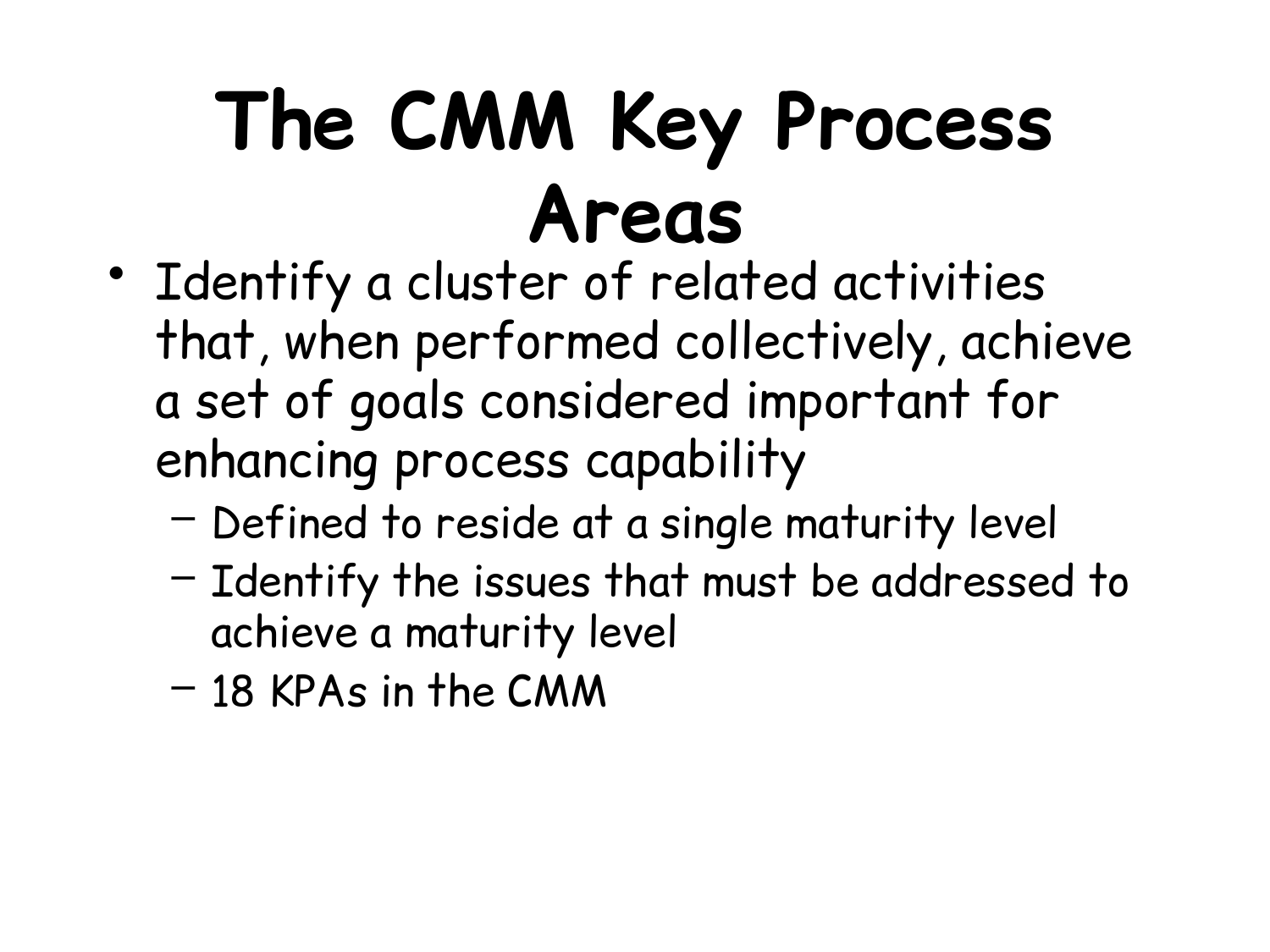

# The CMM Key Process Areas
Identify a cluster of related activities that, when performed collectively, achieve a set of goals considered important for enhancing process capability
Defined to reside at a single maturity level
Identify the issues that must be addressed to achieve a maturity level
18 KPAs in the CMM
18